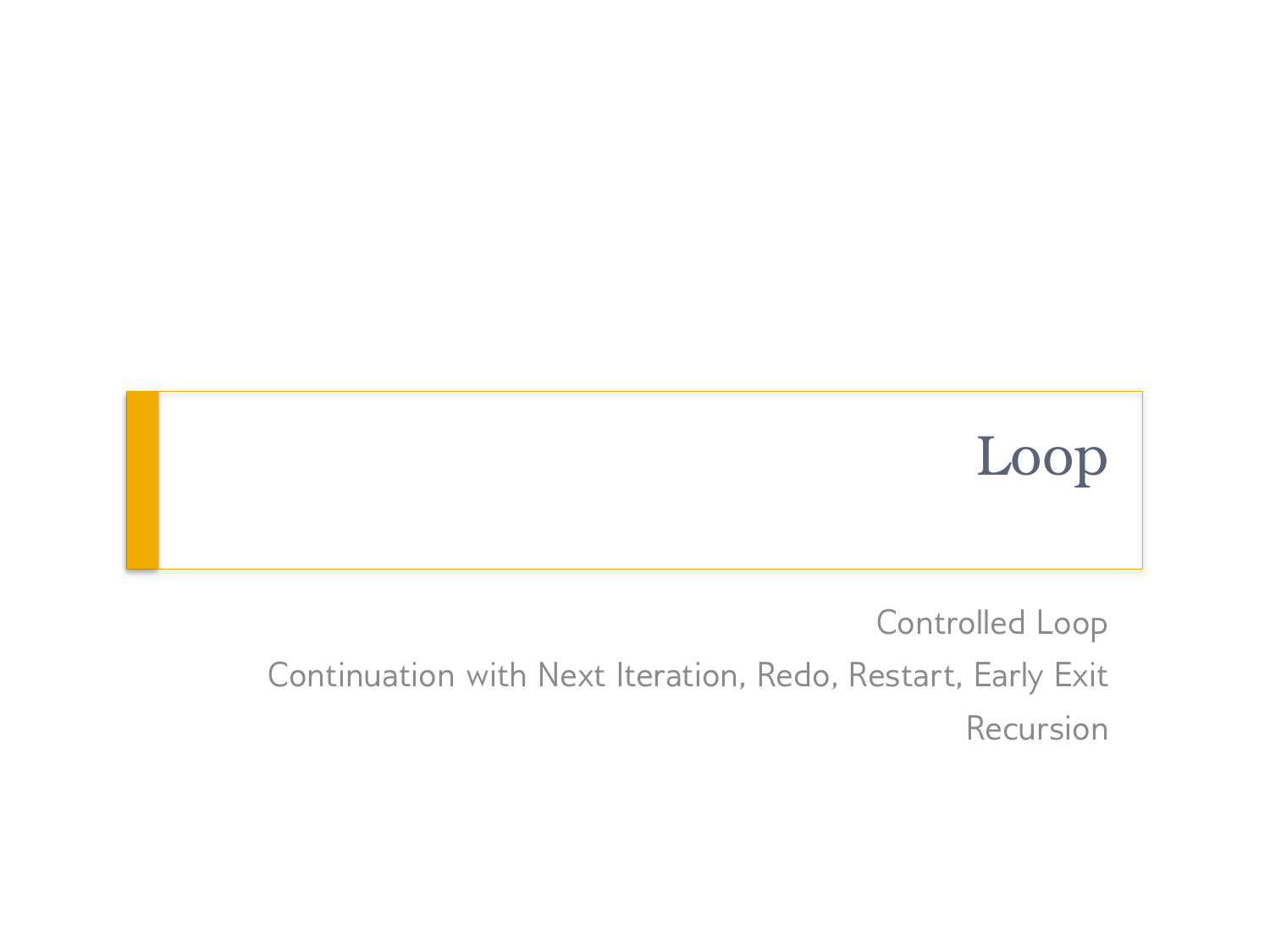

# Loop
Controlled Loop
Continuation with Next Iteration, Redo, Restart, Early Exit
Recursion